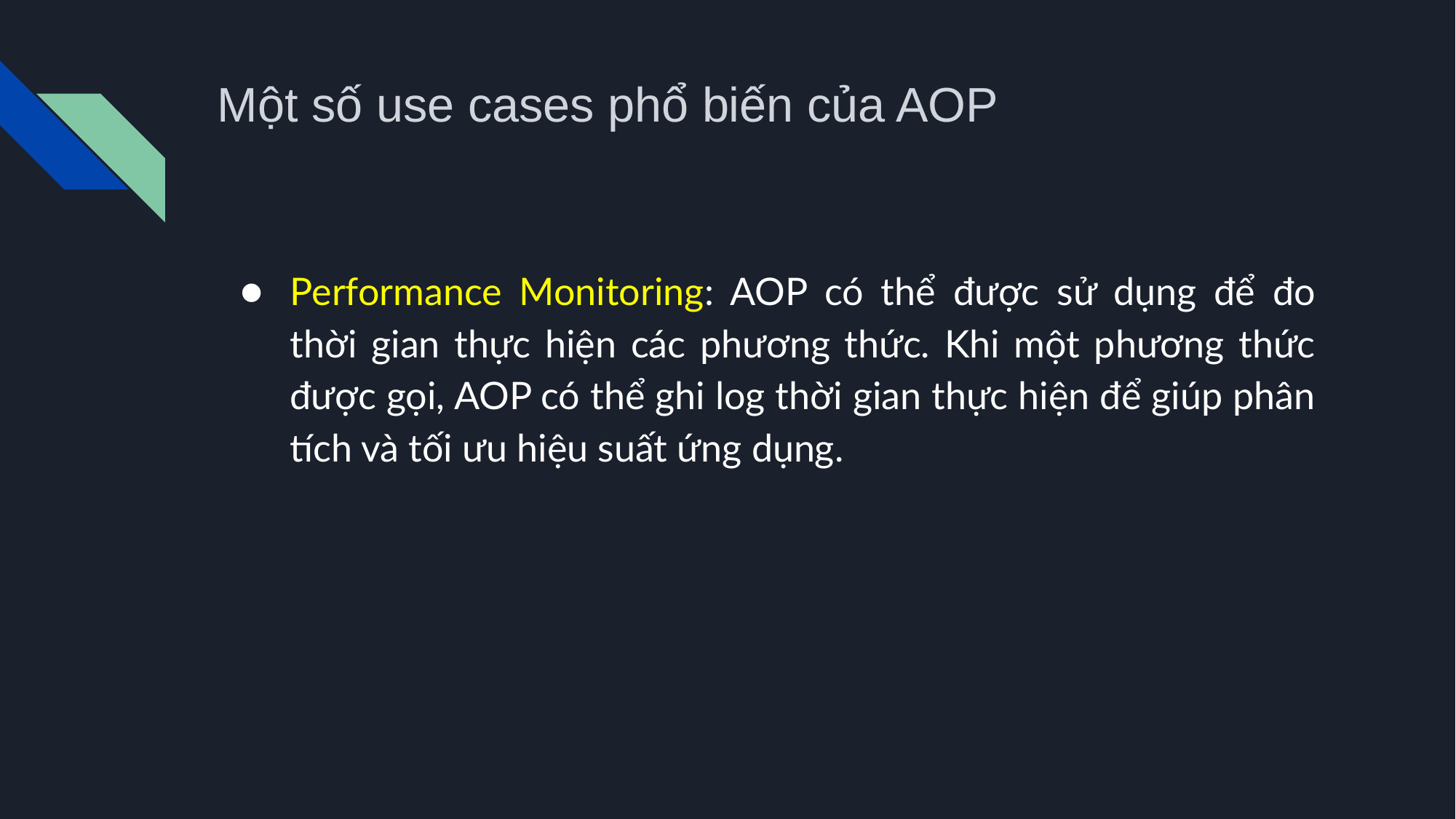

# Một số use cases phổ biến của AOP
Performance Monitoring: AOP có thể được sử dụng để đo thời gian thực hiện các phương thức. Khi một phương thức được gọi, AOP có thể ghi log thời gian thực hiện để giúp phân tích và tối ưu hiệu suất ứng dụng.